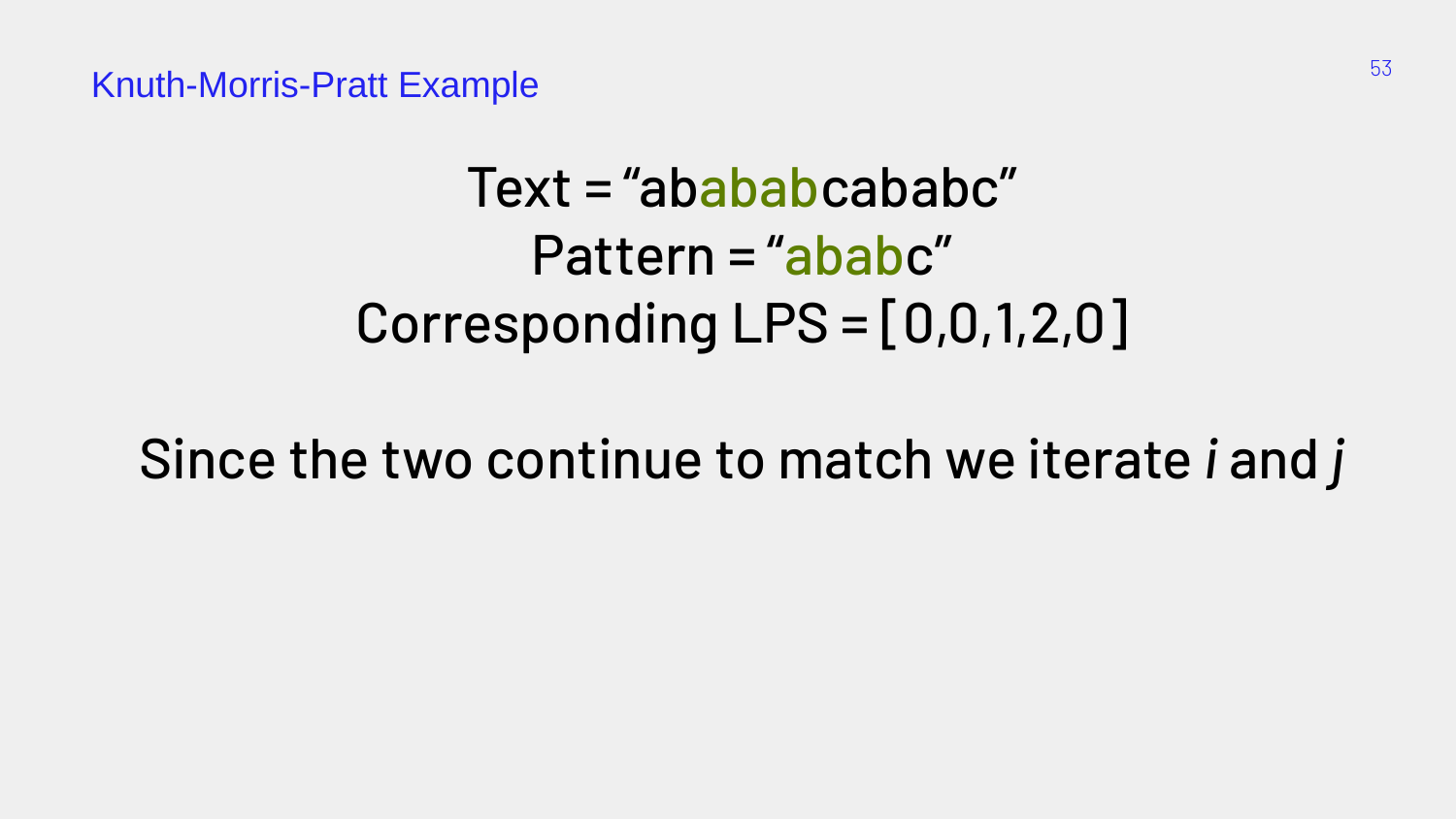

53
Knuth-Morris-Pratt Example
Text = “abababcababc”
Pattern = “ababc”
Corresponding LPS = [0,0,1,2,0]

Since the two continue to match we iterate i and j